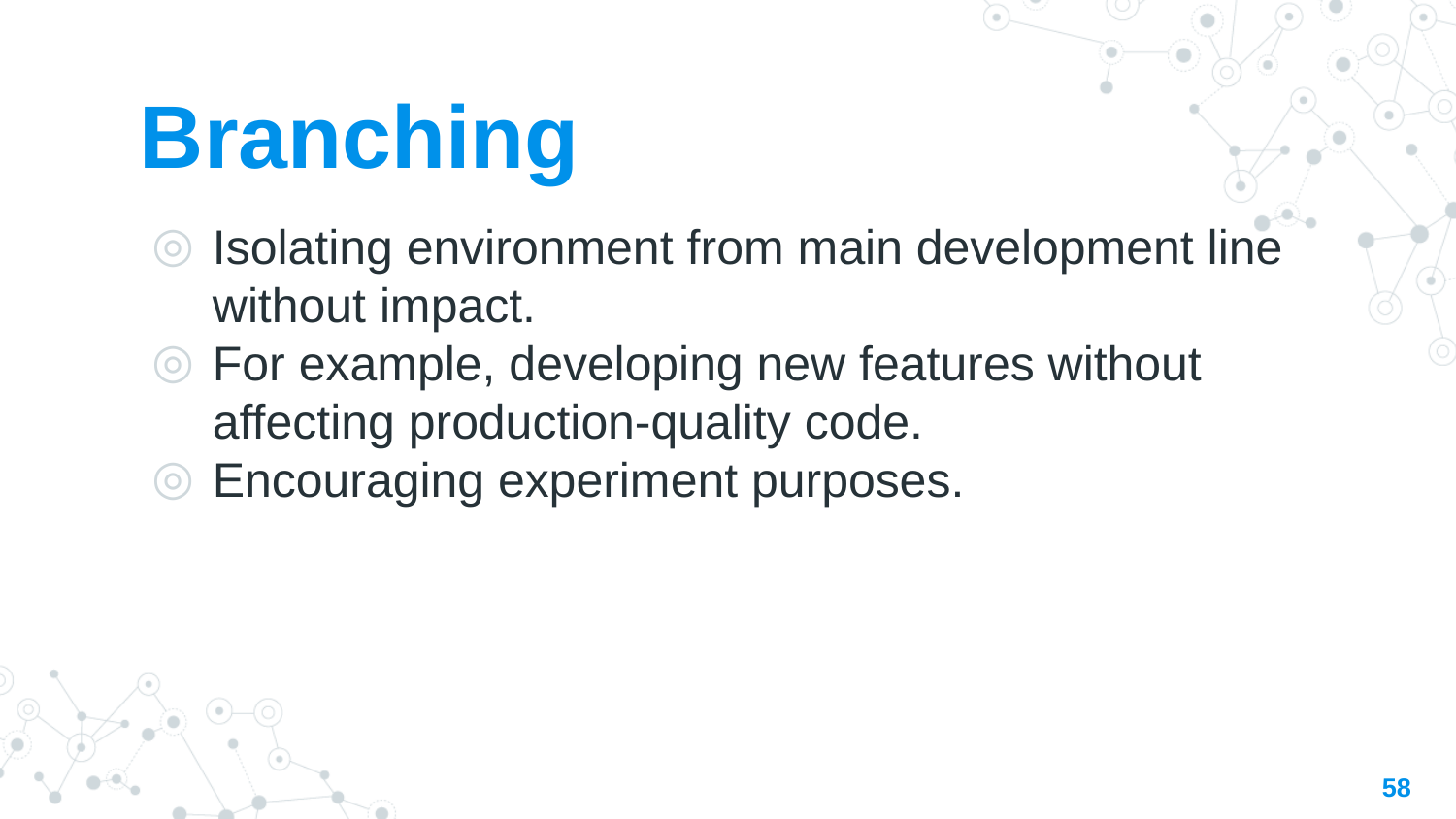

# Branching
Isolating environment from main development line without impact.
For example, developing new features without affecting production-quality code.
Encouraging experiment purposes.
58